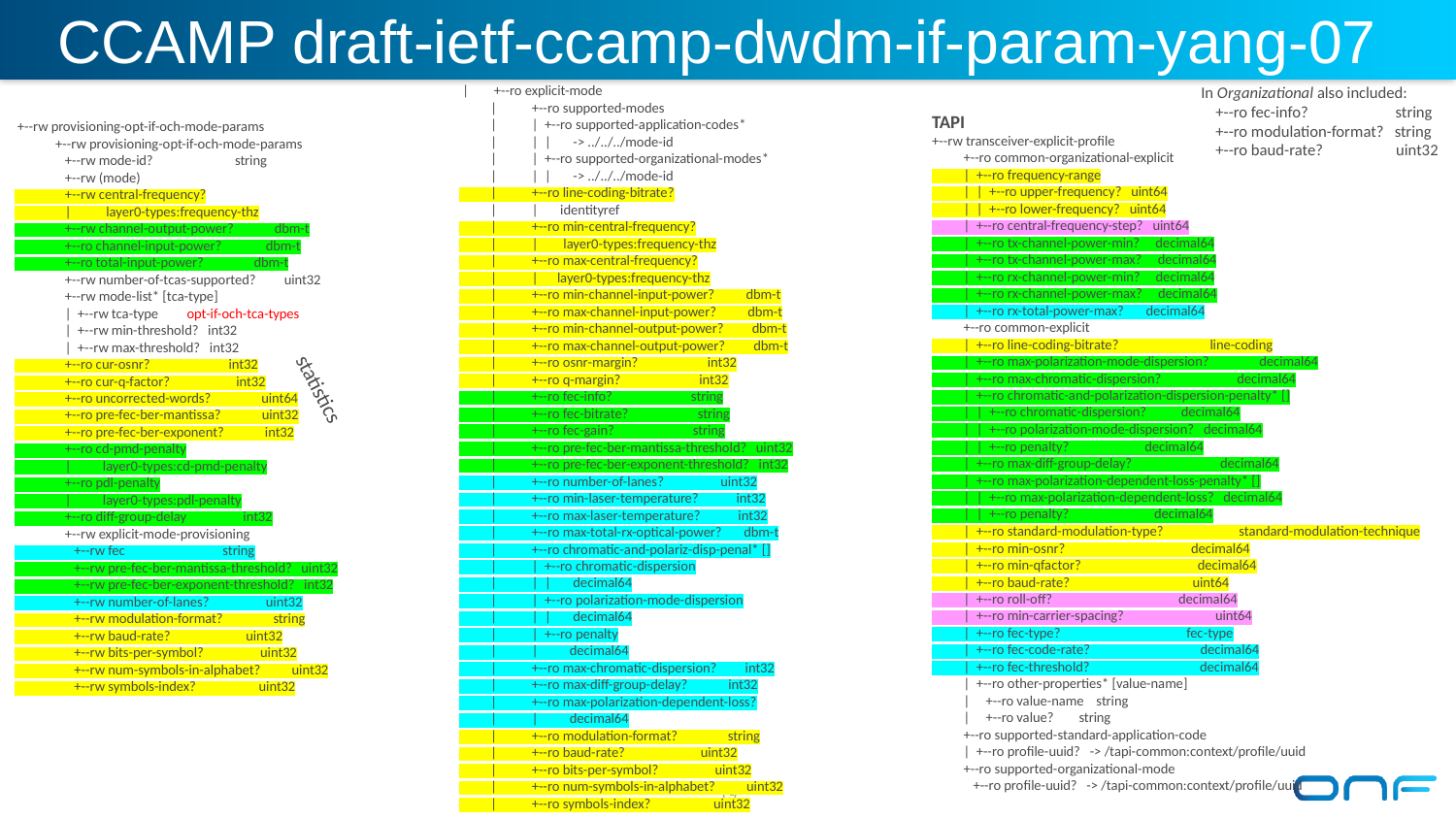

# CCAMP draft-ietf-ccamp-dwdm-if-param-yang-07
 |        +--ro explicit-mode
          |           +--ro supported-modes
          |           |  +--ro supported-application-codes*
          |           |  |       -> ../../../mode-id
          |           |  +--ro supported-organizational-modes*
          |           |  |       -> ../../../mode-id
          |           +--ro line-coding-bitrate?
          |           |       identityref
          |           +--ro min-central-frequency?
          |           |        layer0-types:frequency-thz
          |           +--ro max-central-frequency?
          |           |      layer0-types:frequency-thz
          |           +--ro min-channel-input-power?          dbm-t
          |           +--ro max-channel-input-power?          dbm-t
          |           +--ro min-channel-output-power?         dbm-t
          |           +--ro max-channel-output-power?         dbm-t
          |           +--ro osnr-margin?                      int32
          |           +--ro q-margin?                         int32
          |           +--ro fec-info?                         string
          |           +--ro fec-bitrate?                      string
          |           +--ro fec-gain?                         string
          |           +--ro pre-fec-ber-mantissa-threshold?   uint32
          |           +--ro pre-fec-ber-exponent-threshold?   int32
          |           +--ro number-of-lanes?                  uint32
          |           +--ro min-laser-temperature?            int32
          |           +--ro max-laser-temperature?            int32
          |           +--ro max-total-rx-optical-power?       dbm-t
          |           +--ro chromatic-and-polariz-disp-penal* []
          |           |  +--ro chromatic-dispersion
          |           |  |       decimal64
          |           |  +--ro polarization-mode-dispersion
          |           |  |       decimal64
          |           |  +--ro penalty
          |           |          decimal64
          |           +--ro max-chromatic-dispersion?         int32
          |           +--ro max-diff-group-delay?             int32
          |           +--ro max-polarization-dependent-loss?
          |           |          decimal64
          |           +--ro modulation-format?                string
          |           +--ro baud-rate?                        uint32
          |           +--ro bits-per-symbol?                  uint32
          |           +--ro num-symbols-in-alphabet?          uint32
          |           +--ro symbols-index?                    uint32
In Organizational also included:
    +--ro fec-info?                        string
    +--ro modulation-format?   string
    +--ro baud-rate?                    uint32
TAPI
+--rw transceiver-explicit-profile
          +--ro common-organizational-explicit
          |  +--ro frequency-range
          |  |  +--ro upper-frequency?   uint64
          |  |  +--ro lower-frequency?   uint64
          |  +--ro central-frequency-step?   uint64
          |  +--ro tx-channel-power-min?     decimal64
          |  +--ro tx-channel-power-max?     decimal64
          |  +--ro rx-channel-power-min?     decimal64
          |  +--ro rx-channel-power-max?     decimal64
          |  +--ro rx-total-power-max?       decimal64
          +--ro common-explicit
          |  +--ro line-coding-bitrate?                             line-coding
          |  +--ro max-polarization-mode-dispersion?                decimal64
          |  +--ro max-chromatic-dispersion?                        decimal64
          |  +--ro chromatic-and-polarization-dispersion-penalty* []
          |  |  +--ro chromatic-dispersion?           decimal64
          |  |  +--ro polarization-mode-dispersion?   decimal64
          |  |  +--ro penalty?                        decimal64
          |  +--ro max-diff-group-delay?                            decimal64
          |  +--ro max-polarization-dependent-loss-penalty* []
          |  |  +--ro max-polarization-dependent-loss?   decimal64
          |  |  +--ro penalty?                           decimal64
          |  +--ro standard-modulation-type?                        standard-modulation-technique
          |  +--ro min-osnr?                                        decimal64
          |  +--ro min-qfactor?                                     decimal64
          |  +--ro baud-rate?                                       uint64
          |  +--ro roll-off?                                        decimal64
          |  +--ro min-carrier-spacing?                             uint64
          |  +--ro fec-type?                                        fec-type
          |  +--ro fec-code-rate?                                   decimal64
          |  +--ro fec-threshold?                                   decimal64
          |  +--ro other-properties* [value-name]
          |     +--ro value-name    string
          |     +--ro value?        string
          +--ro supported-standard-application-code
          |  +--ro profile-uuid?   -> /tapi-common:context/profile/uuid
          +--ro supported-organizational-mode
             +--ro profile-uuid?   -> /tapi-common:context/profile/uuid
 +--rw provisioning-opt-if-och-mode-params
             +--rw provisioning-opt-if-och-mode-params
                +--rw mode-id?                          string
                +--rw (mode)
                +--rw central-frequency?
                |           layer0-types:frequency-thz
                +--rw channel-output-power?             dbm-t
                +--ro channel-input-power?              dbm-t
                +--ro total-input-power?                dbm-t
                +--rw number-of-tcas-supported?         uint32
                +--rw mode-list* [tca-type]
                |  +--rw tca-type         opt-if-och-tca-types
                |  +--rw min-threshold?   int32
                |  +--rw max-threshold?   int32
                +--ro cur-osnr?                         int32
                +--ro cur-q-factor?                     int32
                +--ro uncorrected-words?                uint64
                +--ro pre-fec-ber-mantissa?             uint32
                +--ro pre-fec-ber-exponent?             int32
                +--ro cd-pmd-penalty
                |          layer0-types:cd-pmd-penalty
                +--ro pdl-penalty
                |          layer0-types:pdl-penalty
                +--ro diff-group-delay                  int32
                +--rw explicit-mode-provisioning
                   +--rw fec                               string
                   +--rw pre-fec-ber-mantissa-threshold?   uint32
                   +--rw pre-fec-ber-exponent-threshold?   int32
                   +--rw number-of-lanes?                  uint32
                   +--rw modulation-format?                string
                   +--rw baud-rate?                        uint32
                   +--rw bits-per-symbol?                  uint32
                   +--rw num-symbols-in-alphabet?          uint32
                   +--rw symbols-index?                    uint32
statistics
19